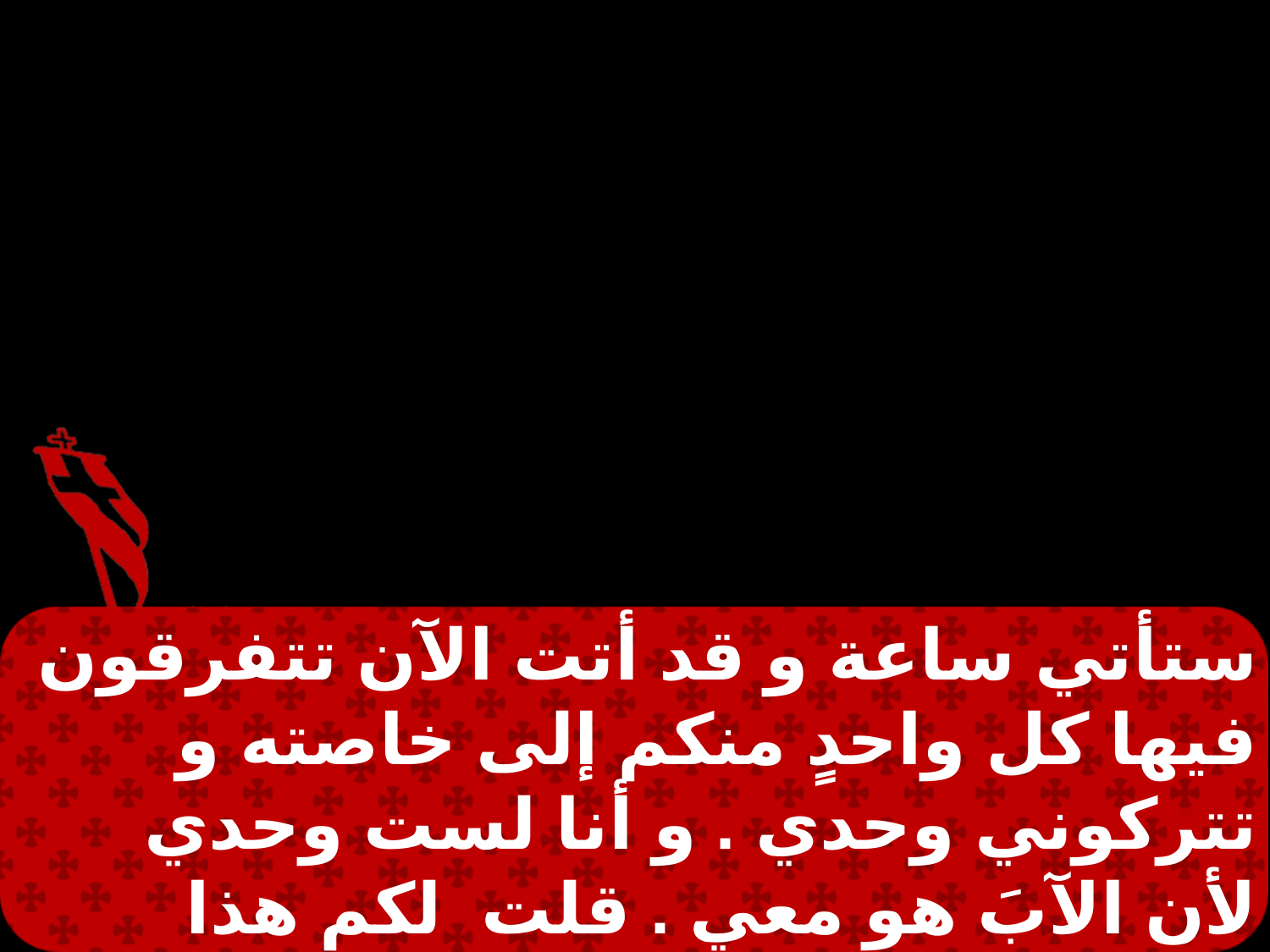

ستأتي ساعة و قد أتت الآن تتفرقون فيها كل واحدٍ منكم إلى خاصته و تتركوني وحدي . و أنا لست وحدي لأن الآبَ هو معي . قلت  لكم هذا ليكون لكم فيّ سلام و سيكون لكم ضيق في العالم لكن ثقوا أنا قد غلبت العالمَ.